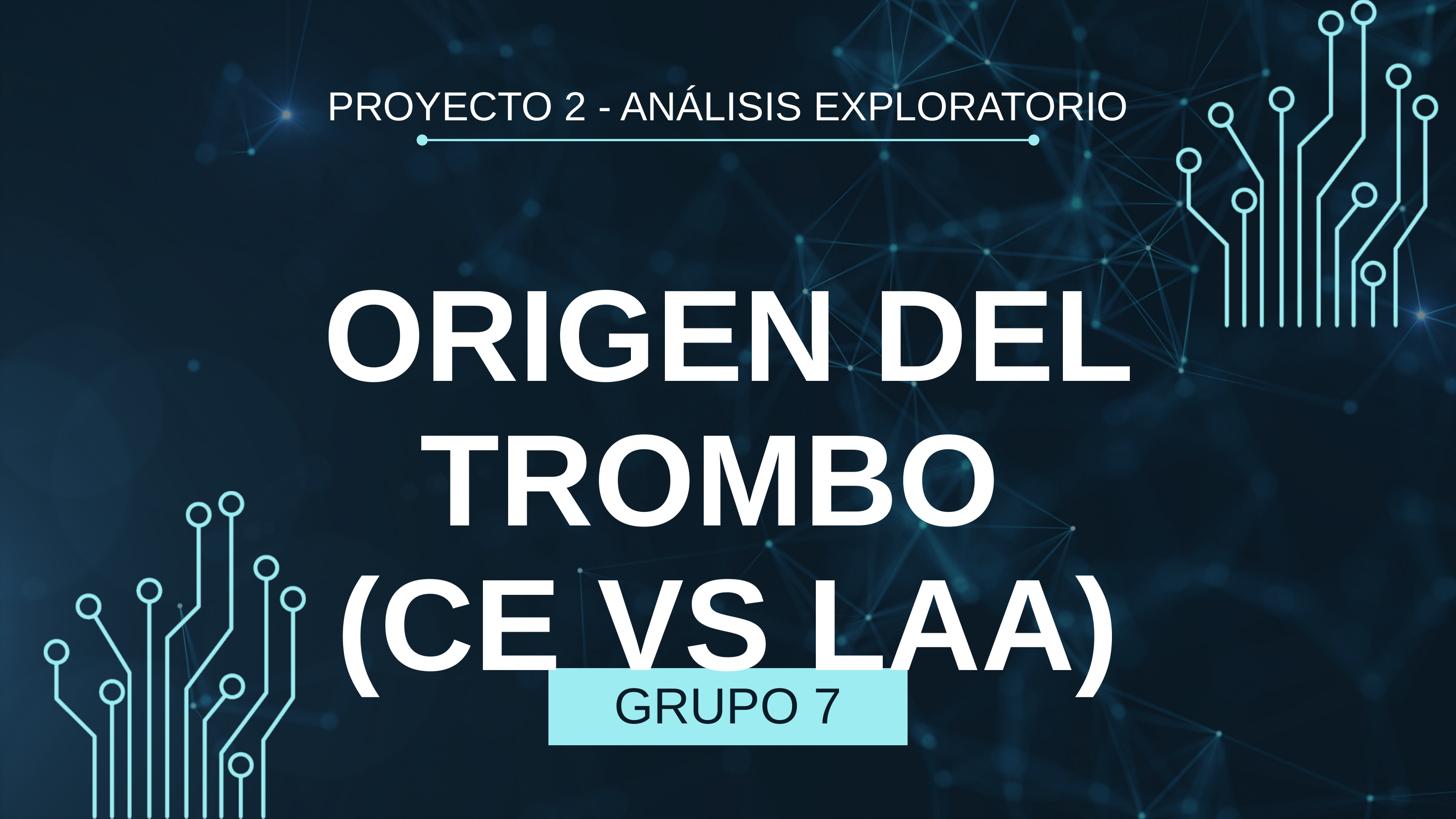

PROYECTO 2 - ANÁLISIS EXPLORATORIO

ORIGEN DEL TROMBO
(CE VS LAA)

GRUPO 7